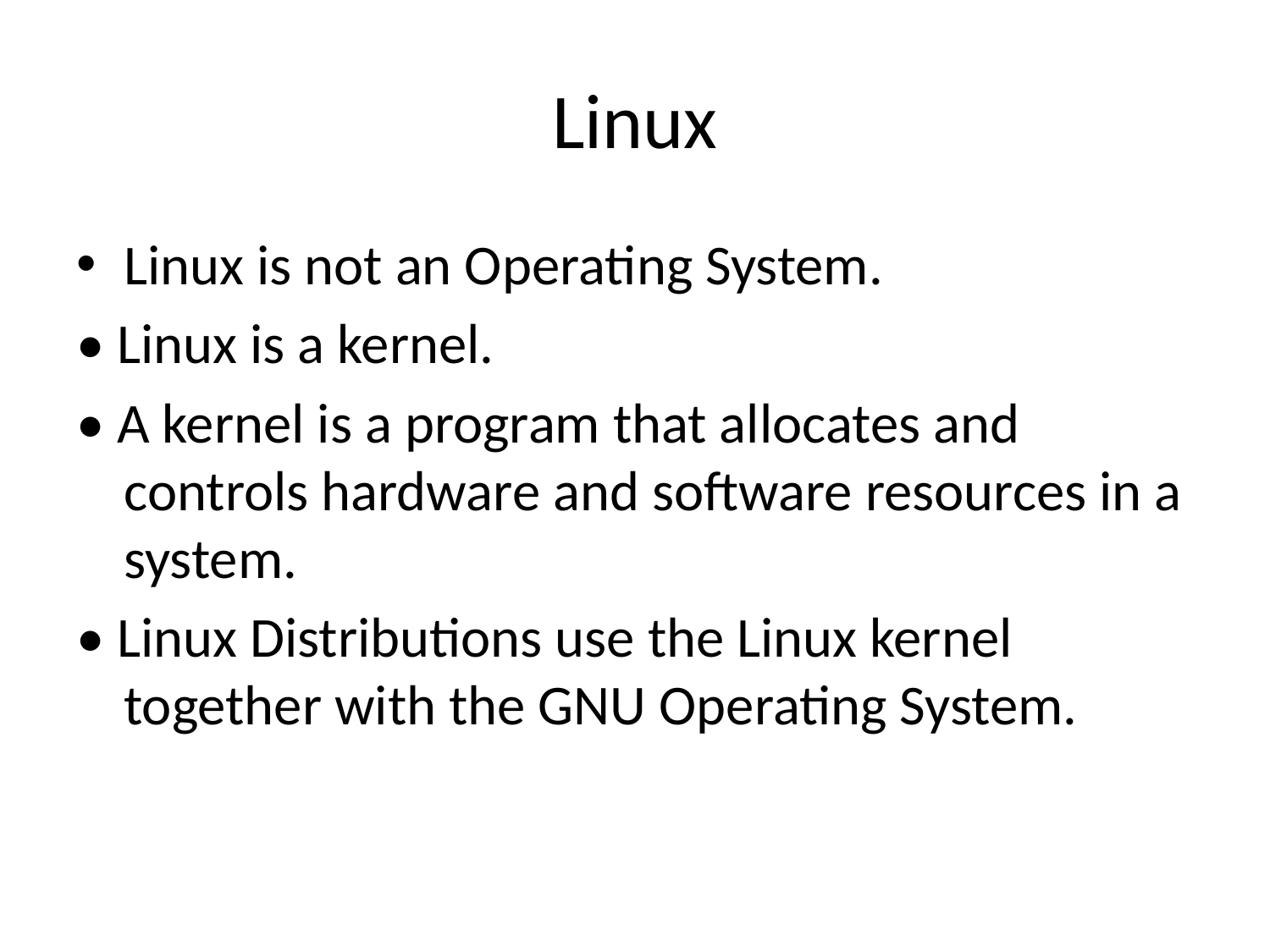

# Linux
Linux is not an Operating System.
• Linux is a kernel.
• A kernel is a program that allocates and controls hardware and software resources in a system.
• Linux Distributions use the Linux kernel together with the GNU Operating System.